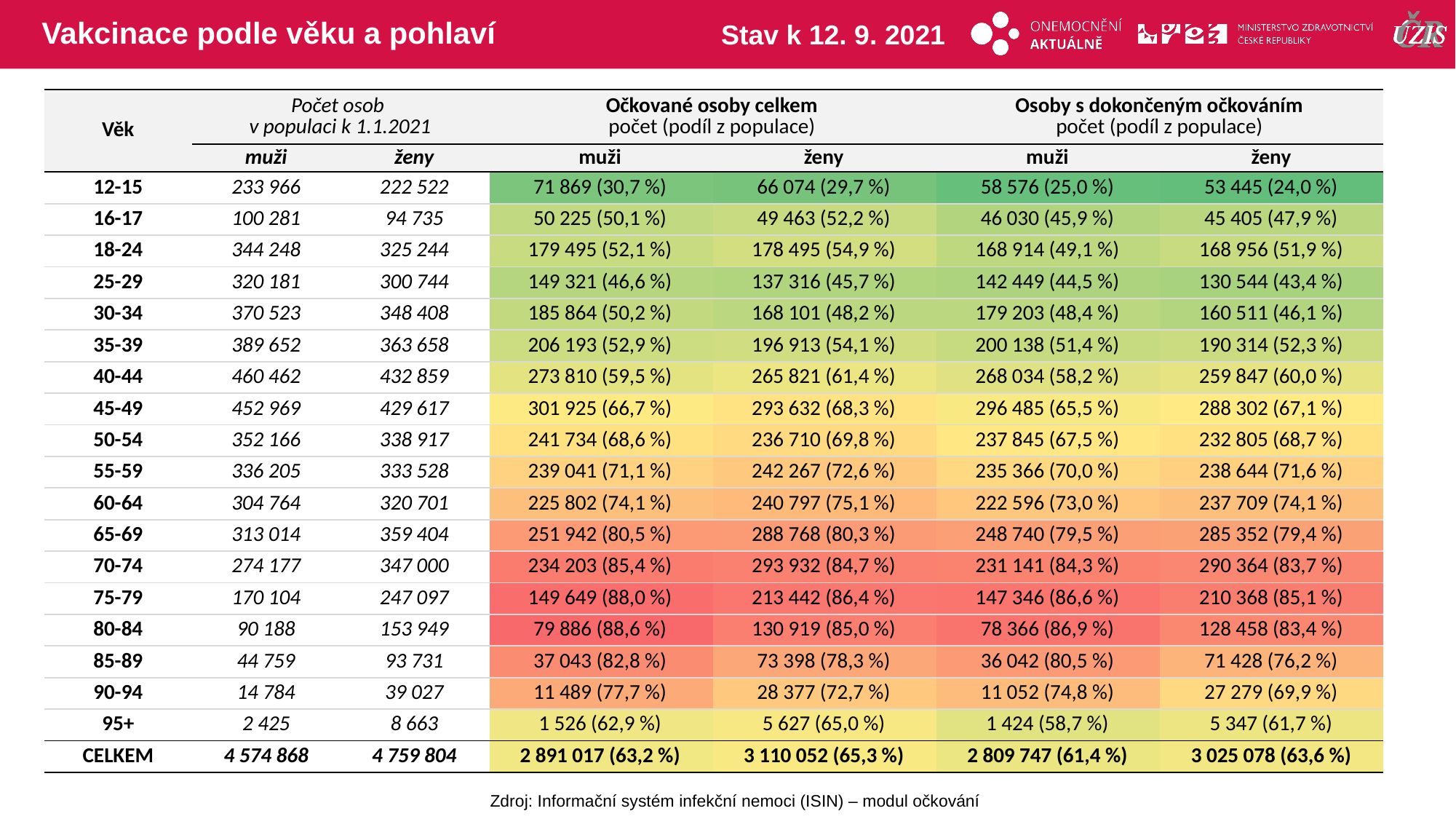

# Vakcinace podle věku a pohlaví
Stav k 12. 9. 2021
| Věk | Počet osob v populaci k 1.1.2021 |  | Očkované osoby celkem počet (podíl z populace) |  | Osoby s dokončeným očkováním počet (podíl z populace) |  |
| --- | --- | --- | --- | --- | --- | --- |
|  | muži | ženy | muži | ženy | muži | ženy |
| 12-15 | 233 966 | 222 522 | 71 869 (30,7 %) | 66 074 (29,7 %) | 58 576 (25,0 %) | 53 445 (24,0 %) |
| 16-17 | 100 281 | 94 735 | 50 225 (50,1 %) | 49 463 (52,2 %) | 46 030 (45,9 %) | 45 405 (47,9 %) |
| 18-24 | 344 248 | 325 244 | 179 495 (52,1 %) | 178 495 (54,9 %) | 168 914 (49,1 %) | 168 956 (51,9 %) |
| 25-29 | 320 181 | 300 744 | 149 321 (46,6 %) | 137 316 (45,7 %) | 142 449 (44,5 %) | 130 544 (43,4 %) |
| 30-34 | 370 523 | 348 408 | 185 864 (50,2 %) | 168 101 (48,2 %) | 179 203 (48,4 %) | 160 511 (46,1 %) |
| 35-39 | 389 652 | 363 658 | 206 193 (52,9 %) | 196 913 (54,1 %) | 200 138 (51,4 %) | 190 314 (52,3 %) |
| 40-44 | 460 462 | 432 859 | 273 810 (59,5 %) | 265 821 (61,4 %) | 268 034 (58,2 %) | 259 847 (60,0 %) |
| 45-49 | 452 969 | 429 617 | 301 925 (66,7 %) | 293 632 (68,3 %) | 296 485 (65,5 %) | 288 302 (67,1 %) |
| 50-54 | 352 166 | 338 917 | 241 734 (68,6 %) | 236 710 (69,8 %) | 237 845 (67,5 %) | 232 805 (68,7 %) |
| 55-59 | 336 205 | 333 528 | 239 041 (71,1 %) | 242 267 (72,6 %) | 235 366 (70,0 %) | 238 644 (71,6 %) |
| 60-64 | 304 764 | 320 701 | 225 802 (74,1 %) | 240 797 (75,1 %) | 222 596 (73,0 %) | 237 709 (74,1 %) |
| 65-69 | 313 014 | 359 404 | 251 942 (80,5 %) | 288 768 (80,3 %) | 248 740 (79,5 %) | 285 352 (79,4 %) |
| 70-74 | 274 177 | 347 000 | 234 203 (85,4 %) | 293 932 (84,7 %) | 231 141 (84,3 %) | 290 364 (83,7 %) |
| 75-79 | 170 104 | 247 097 | 149 649 (88,0 %) | 213 442 (86,4 %) | 147 346 (86,6 %) | 210 368 (85,1 %) |
| 80-84 | 90 188 | 153 949 | 79 886 (88,6 %) | 130 919 (85,0 %) | 78 366 (86,9 %) | 128 458 (83,4 %) |
| 85-89 | 44 759 | 93 731 | 37 043 (82,8 %) | 73 398 (78,3 %) | 36 042 (80,5 %) | 71 428 (76,2 %) |
| 90-94 | 14 784 | 39 027 | 11 489 (77,7 %) | 28 377 (72,7 %) | 11 052 (74,8 %) | 27 279 (69,9 %) |
| 95+ | 2 425 | 8 663 | 1 526 (62,9 %) | 5 627 (65,0 %) | 1 424 (58,7 %) | 5 347 (61,7 %) |
| CELKEM | 4 574 868 | 4 759 804 | 2 891 017 (63,2 %) | 3 110 052 (65,3 %) | 2 809 747 (61,4 %) | 3 025 078 (63,6 %) |
|  |  |  |  |
| --- | --- | --- | --- |
|  |  |  |  |
|  |  |  |  |
|  |  |  |  |
|  |  |  |  |
|  |  |  |  |
|  |  |  |  |
|  |  |  |  |
|  |  |  |  |
|  |  |  |  |
|  |  |  |  |
|  |  |  |  |
|  |  |  |  |
|  |  |  |  |
|  |  |  |  |
|  |  |  |  |
|  |  |  |  |
|  |  |  |  |
|  |  |  |  |
Zdroj: Informační systém infekční nemoci (ISIN) – modul očkování